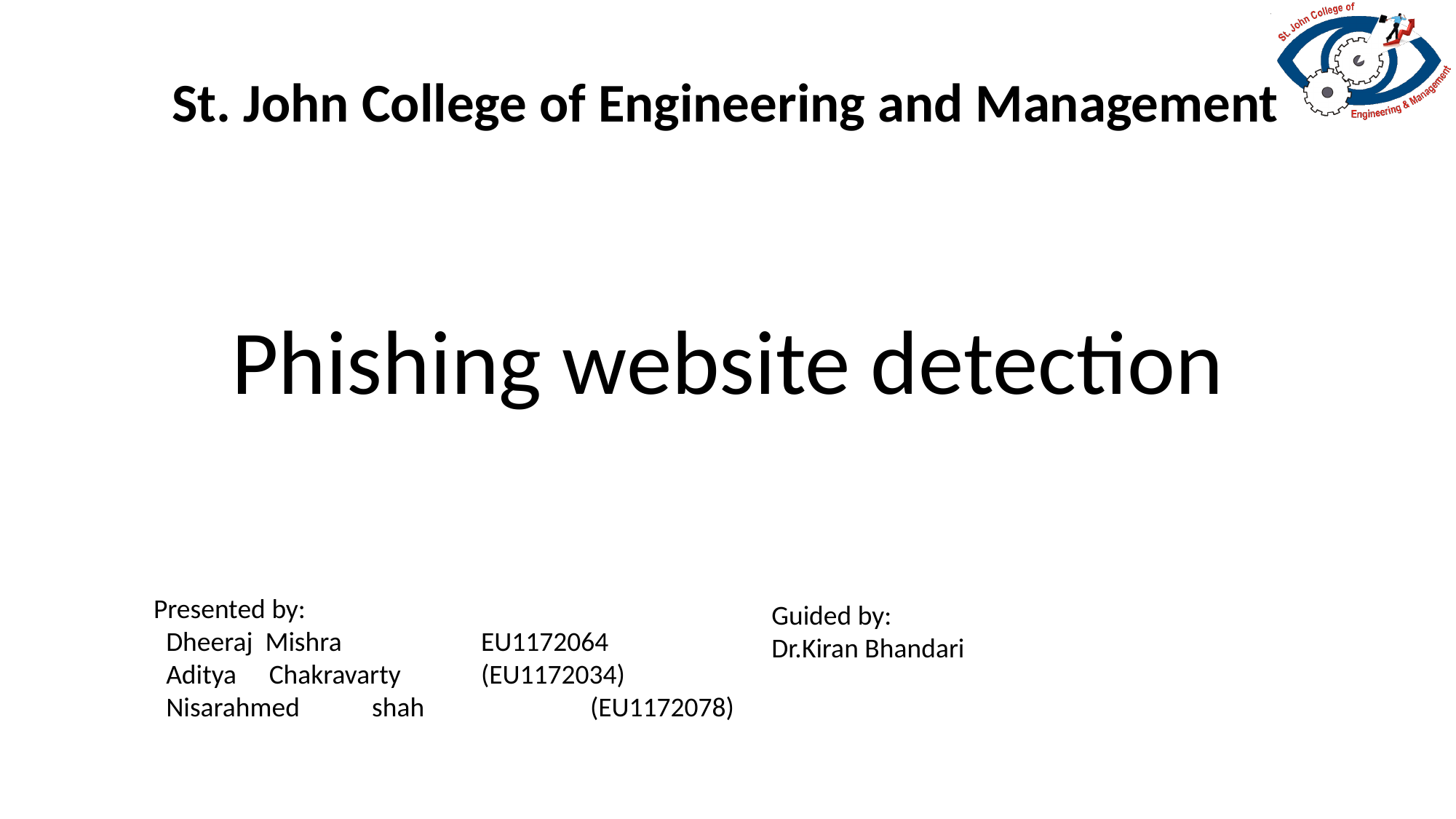

St. John College of Engineering and Management
# Phishing website detection
Presented by:
  Dheeraj  Mishra		EU1172064
  Aditya    	 Chakravarty	(EU1172034)
  Nisarahmed  	shah		(EU1172078)

Guided by:
Dr.Kiran Bhandari